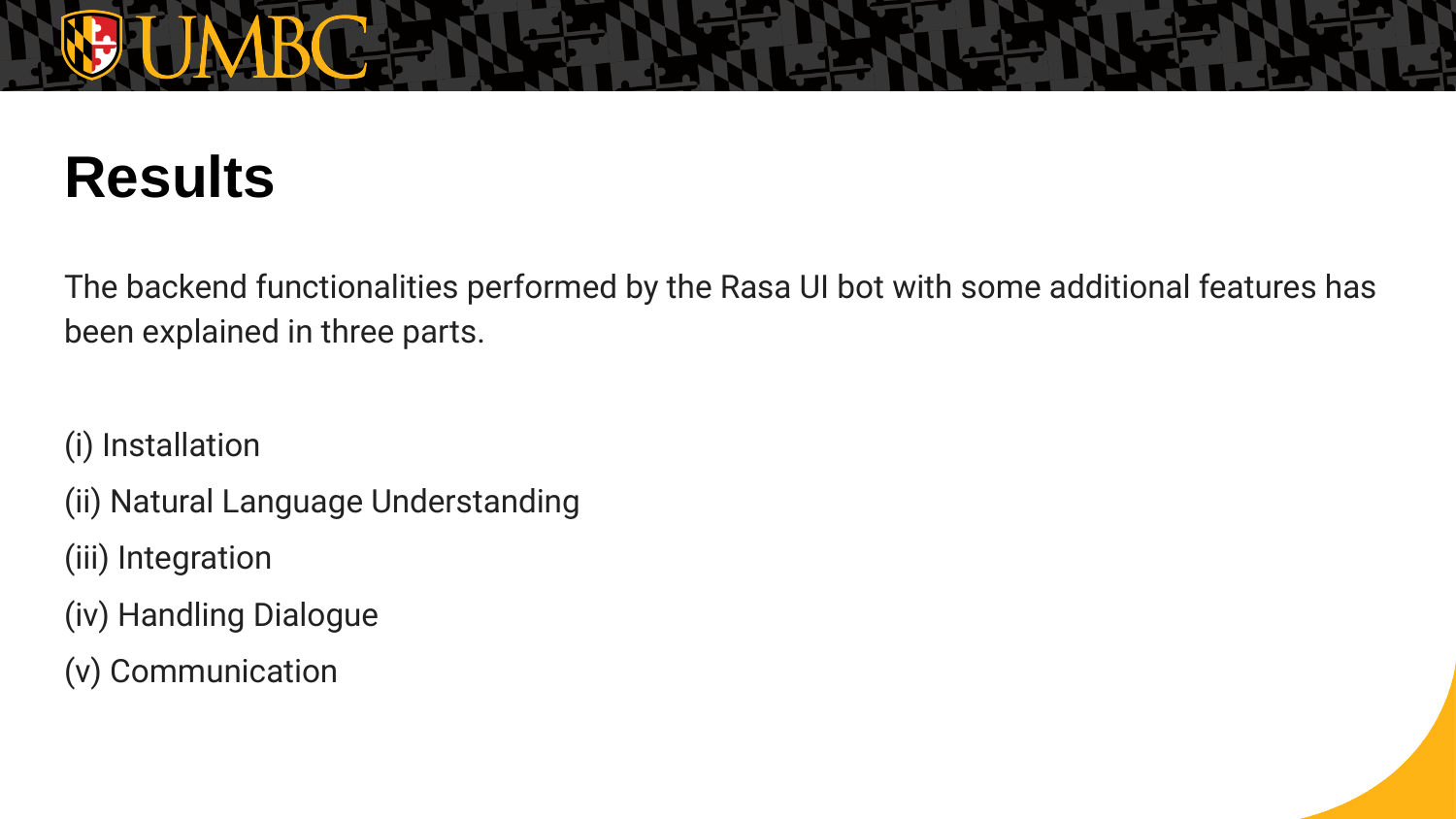

# Results

The backend functionalities performed by the Rasa UI bot with some additional features has been explained in three parts.

(i) Installation
(ii) Natural Language Understanding
(iii) Integration
(iv) Handling Dialogue
(v) Communication